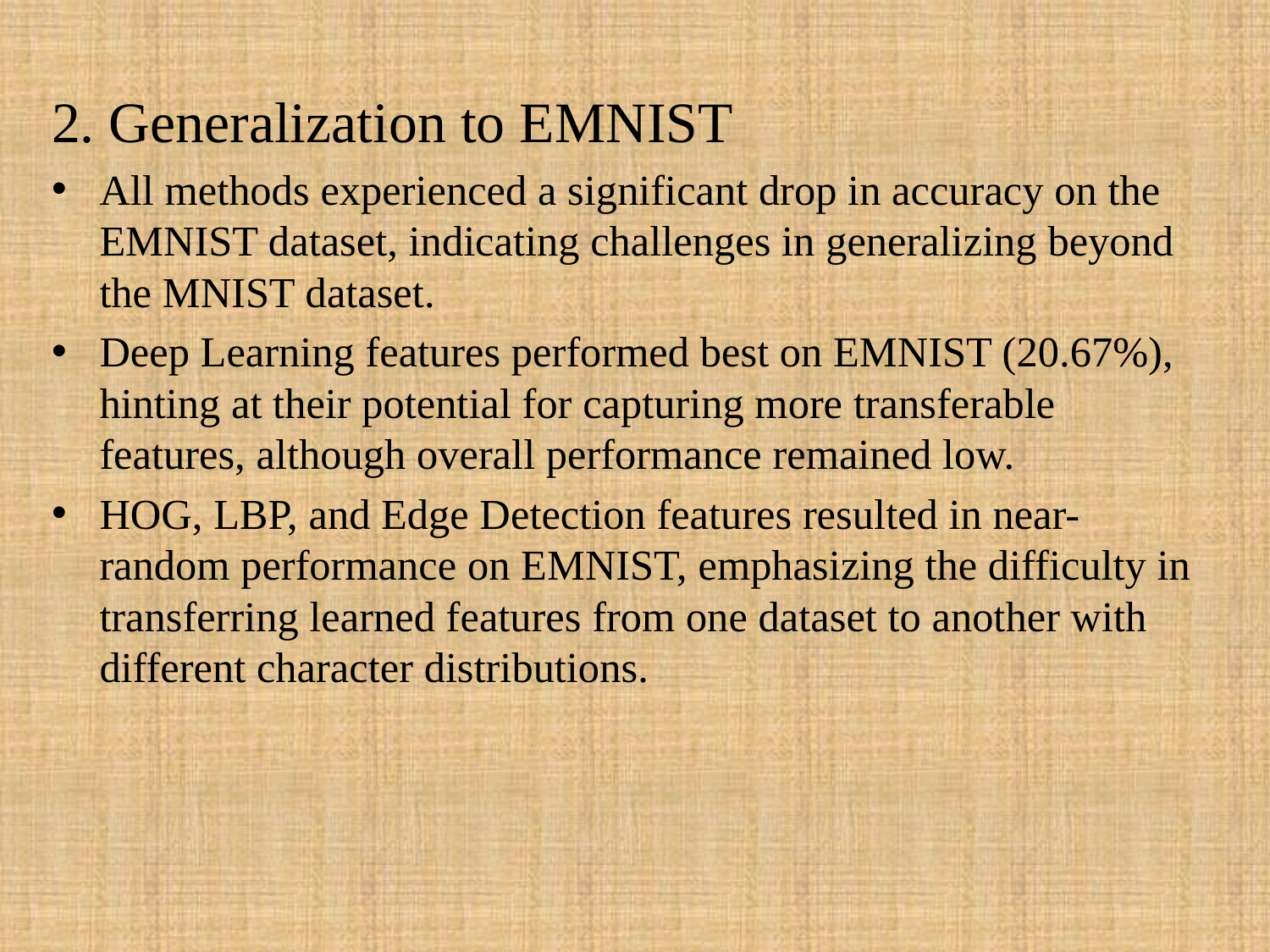

2. Generalization to EMNIST
All methods experienced a significant drop in accuracy on the EMNIST dataset, indicating challenges in generalizing beyond the MNIST dataset.
Deep Learning features performed best on EMNIST (20.67%), hinting at their potential for capturing more transferable features, although overall performance remained low.
HOG, LBP, and Edge Detection features resulted in near-random performance on EMNIST, emphasizing the difficulty in transferring learned features from one dataset to another with different character distributions.